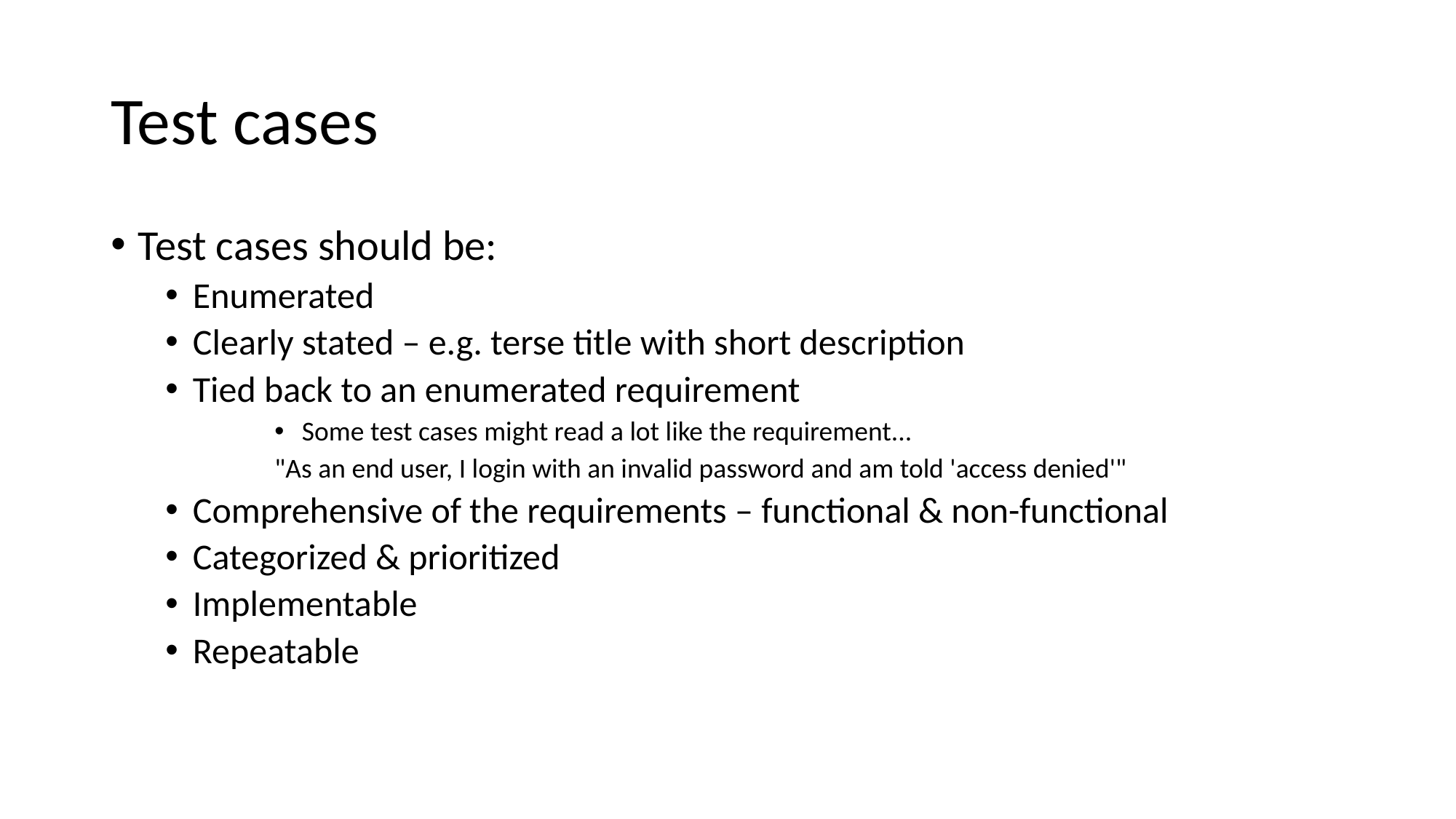

# Test cases
Test cases should be:
Enumerated
Clearly stated – e.g. terse title with short description
Tied back to an enumerated requirement
Some test cases might read a lot like the requirement...
"As an end user, I login with an invalid password and am told 'access denied'"
Comprehensive of the requirements – functional & non-functional
Categorized & prioritized
Implementable
Repeatable